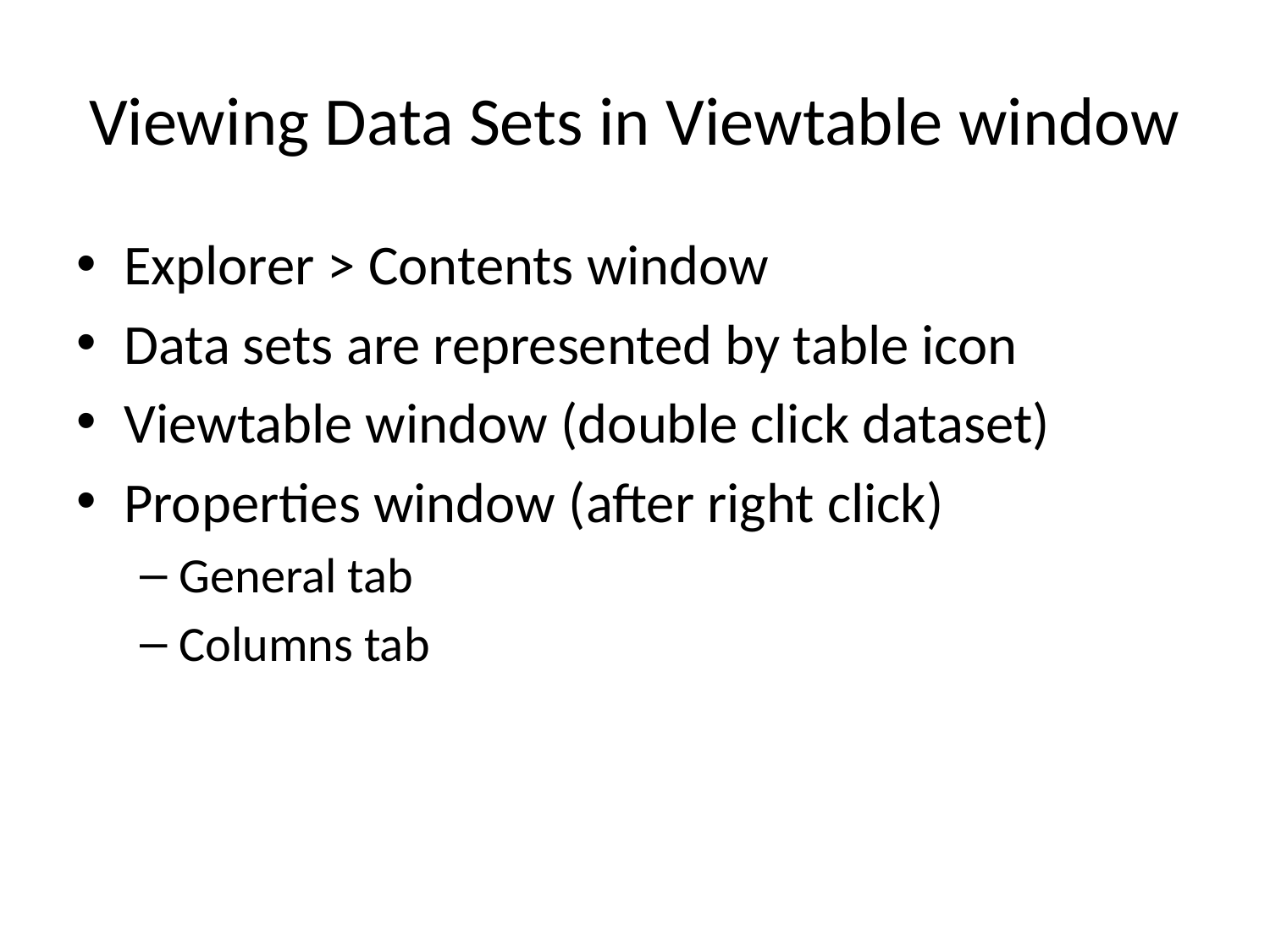

# Viewing Data Sets in Viewtable window
Explorer > Contents window
Data sets are represented by table icon
Viewtable window (double click dataset)
Properties window (after right click)
General tab
Columns tab